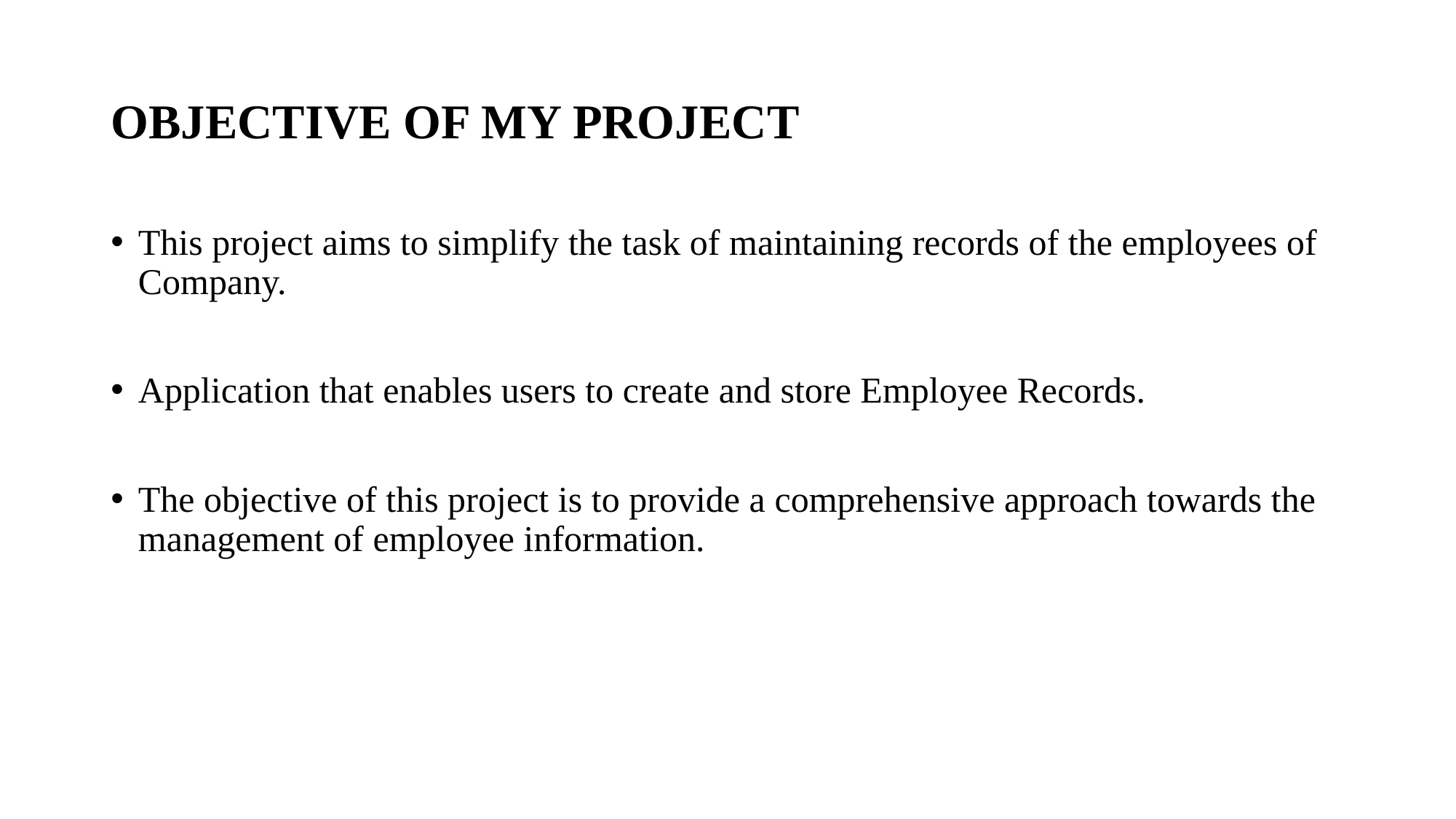

# OBJECTIVE OF MY PROJECT
This project aims to simplify the task of maintaining records of the employees of Company.

Application that enables users to create and store Employee Records.

The objective of this project is to provide a comprehensive approach towards the management of employee information.